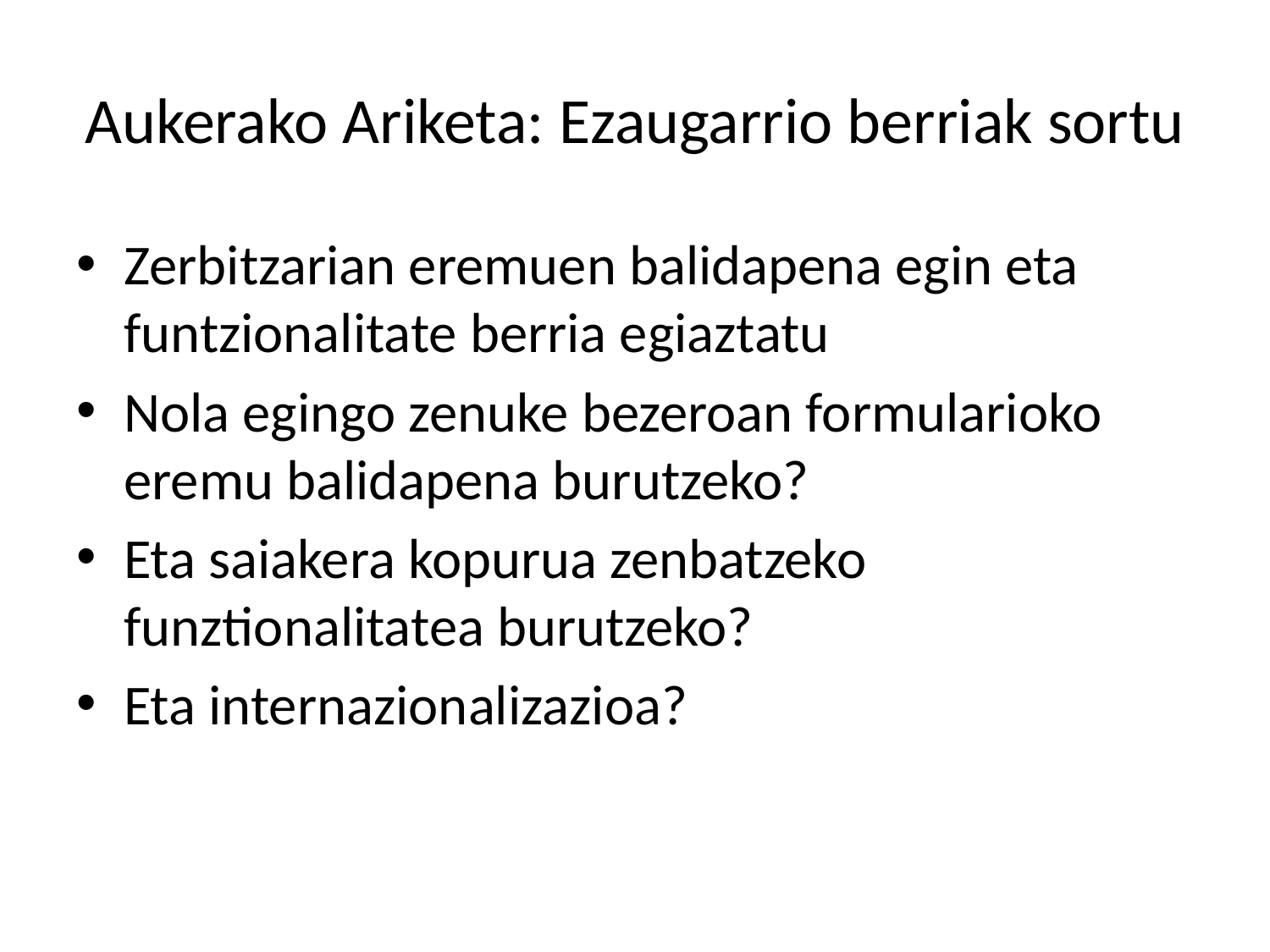

# Aukerako Ariketa: Ezaugarrio berriak sortu
Zerbitzarian eremuen balidapena egin eta funtzionalitate berria egiaztatu
Nola egingo zenuke bezeroan formularioko eremu balidapena burutzeko?
Eta saiakera kopurua zenbatzeko funztionalitatea burutzeko?
Eta internazionalizazioa?